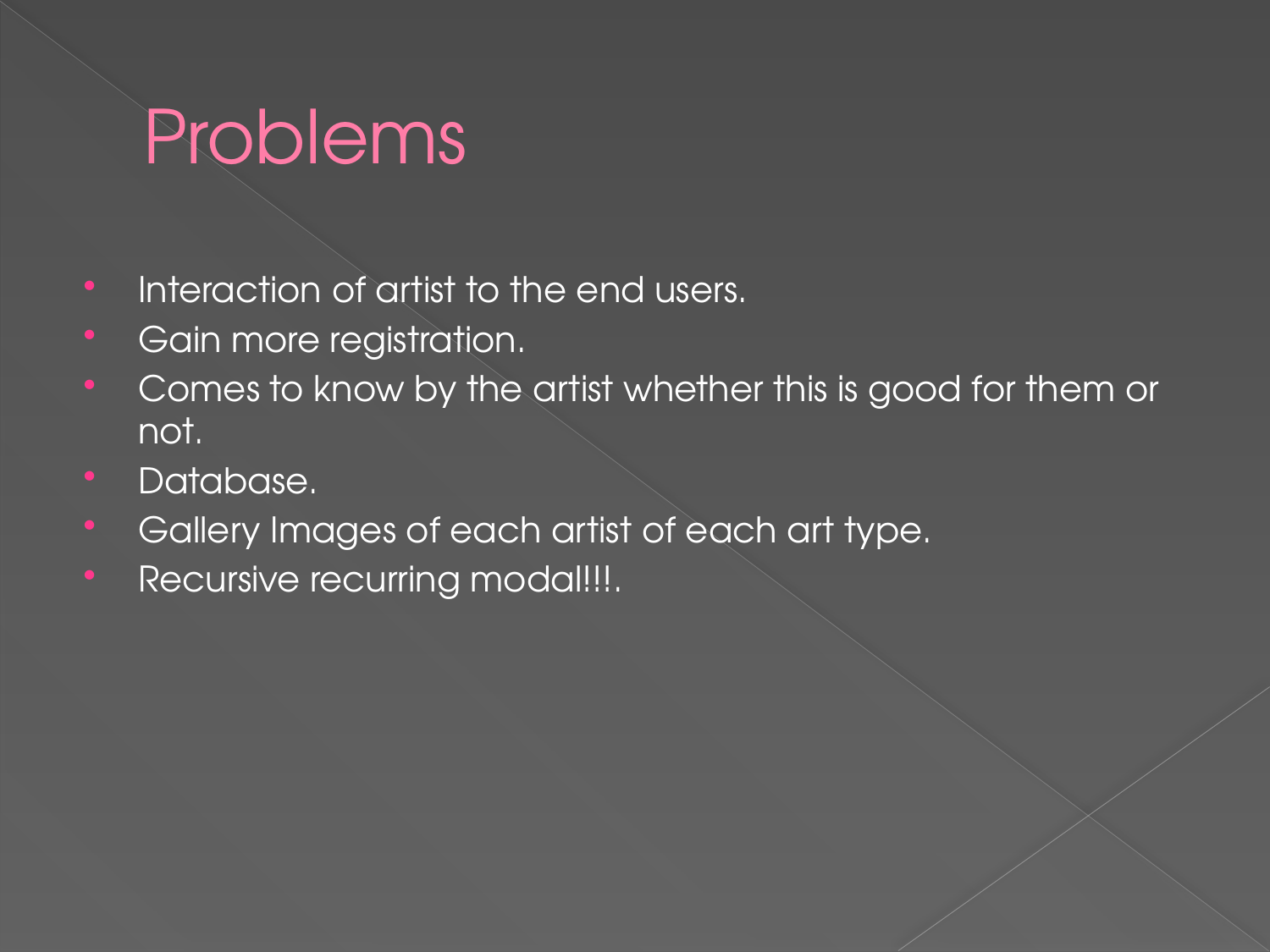

# Problems
Interaction of artist to the end users.
Gain more registration.
Comes to know by the artist whether this is good for them or not.
Database.
Gallery Images of each artist of each art type.
Recursive recurring modal!!!.